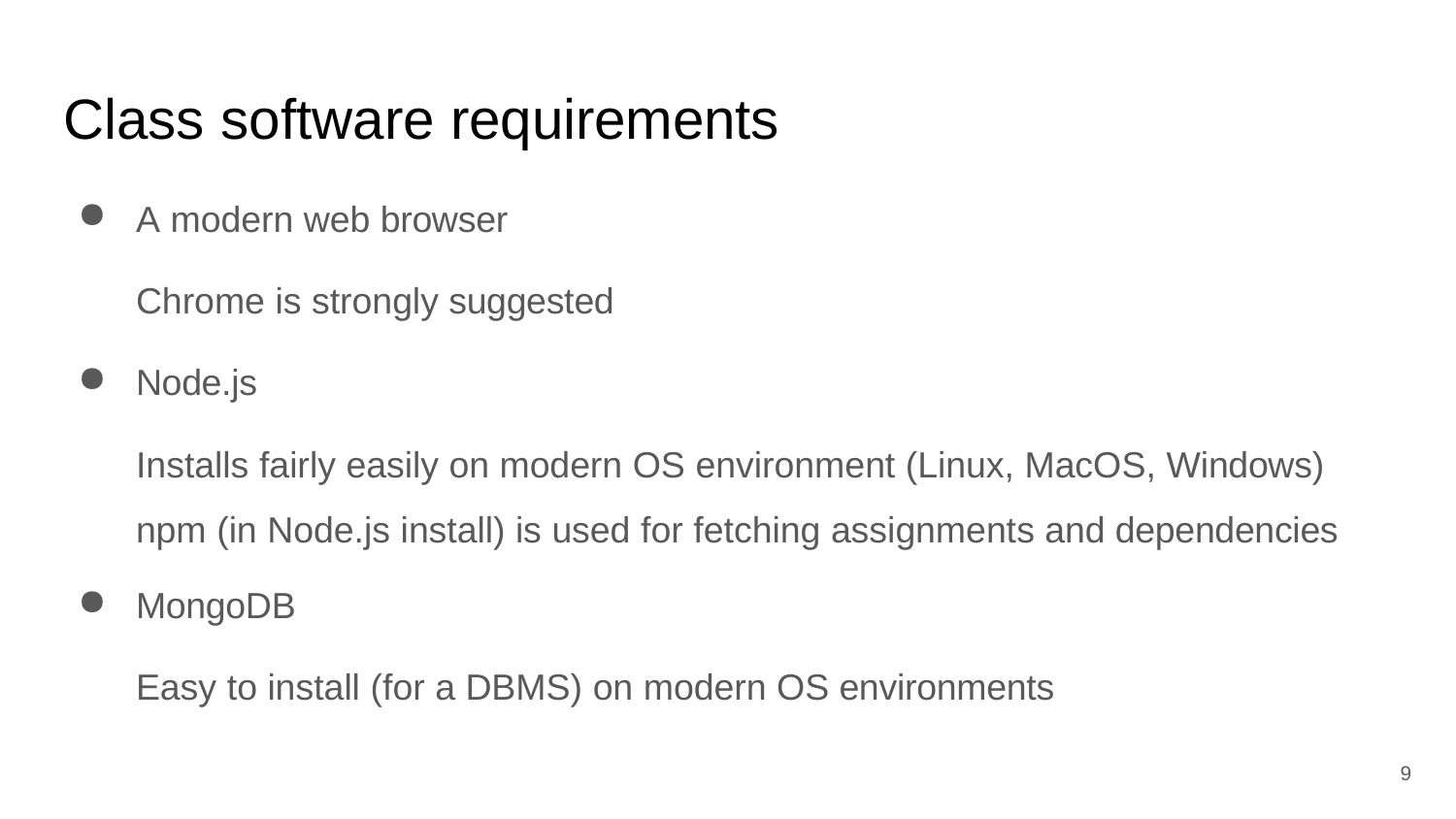

# Class software requirements
A modern web browser
Chrome is strongly suggested
Node.js
Installs fairly easily on modern OS environment (Linux, MacOS, Windows) npm (in Node.js install) is used for fetching assignments and dependencies
MongoDB
Easy to install (for a DBMS) on modern OS environments
9